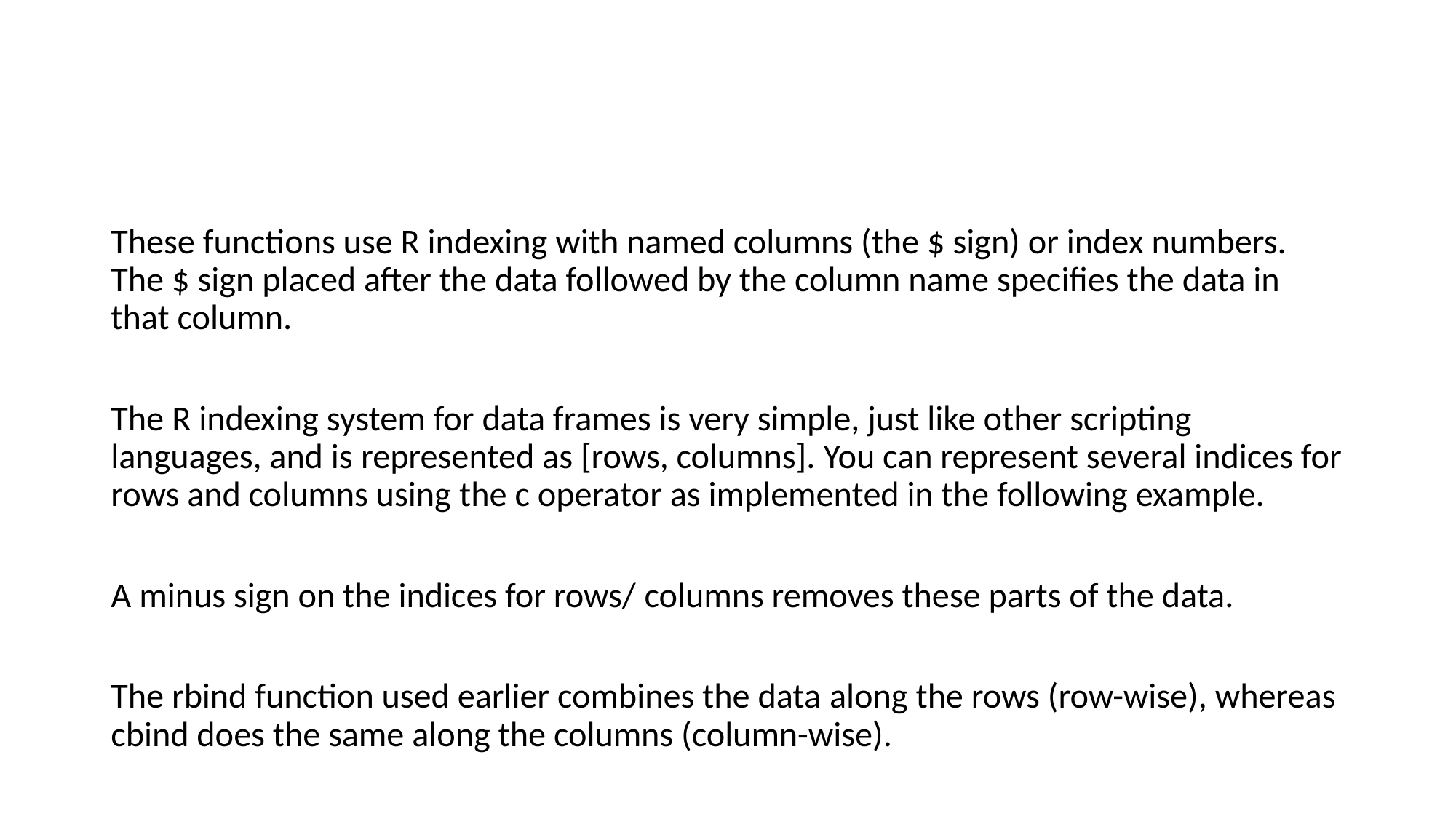

#
These functions use R indexing with named columns (the $ sign) or index numbers. The $ sign placed after the data followed by the column name specifies the data in that column.

The R indexing system for data frames is very simple, just like other scripting languages, and is represented as [rows, columns]. You can represent several indices for rows and columns using the c operator as implemented in the following example.

A minus sign on the indices for rows/ columns removes these parts of the data.

The rbind function used earlier combines the data along the rows (row-wise), whereas cbind does the same along the columns (column-wise).